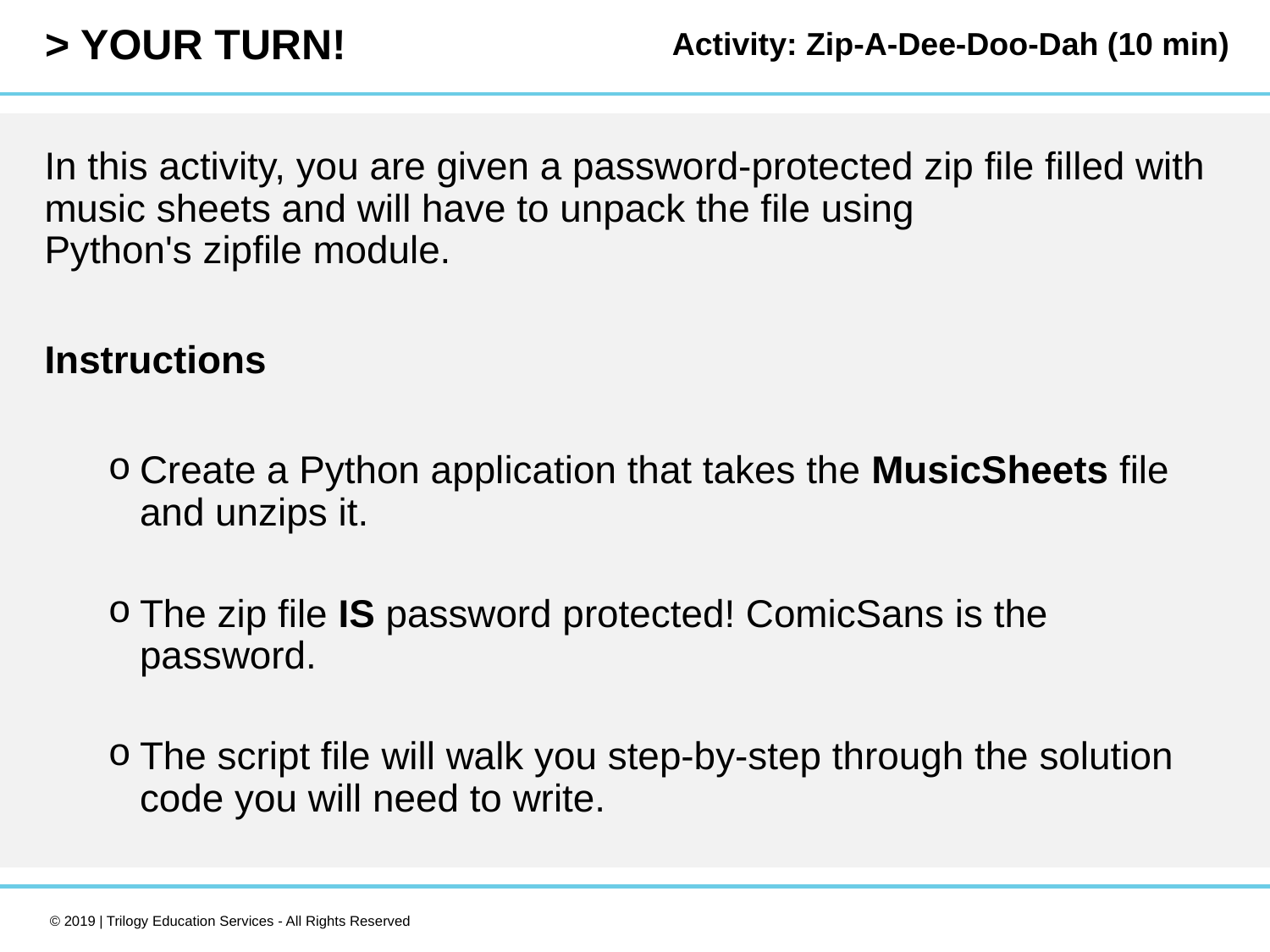

Activity: Zip-A-Dee-Doo-Dah (10 min)

In this activity, you are given a password-protected zip file filled with music sheets and will have to unpack the file using Python's zipfile module.

Instructions

Create a Python application that takes the MusicSheets file and unzips it.

The zip file IS password protected! ComicSans is the password.

The script file will walk you step-by-step through the solution code you will need to write.